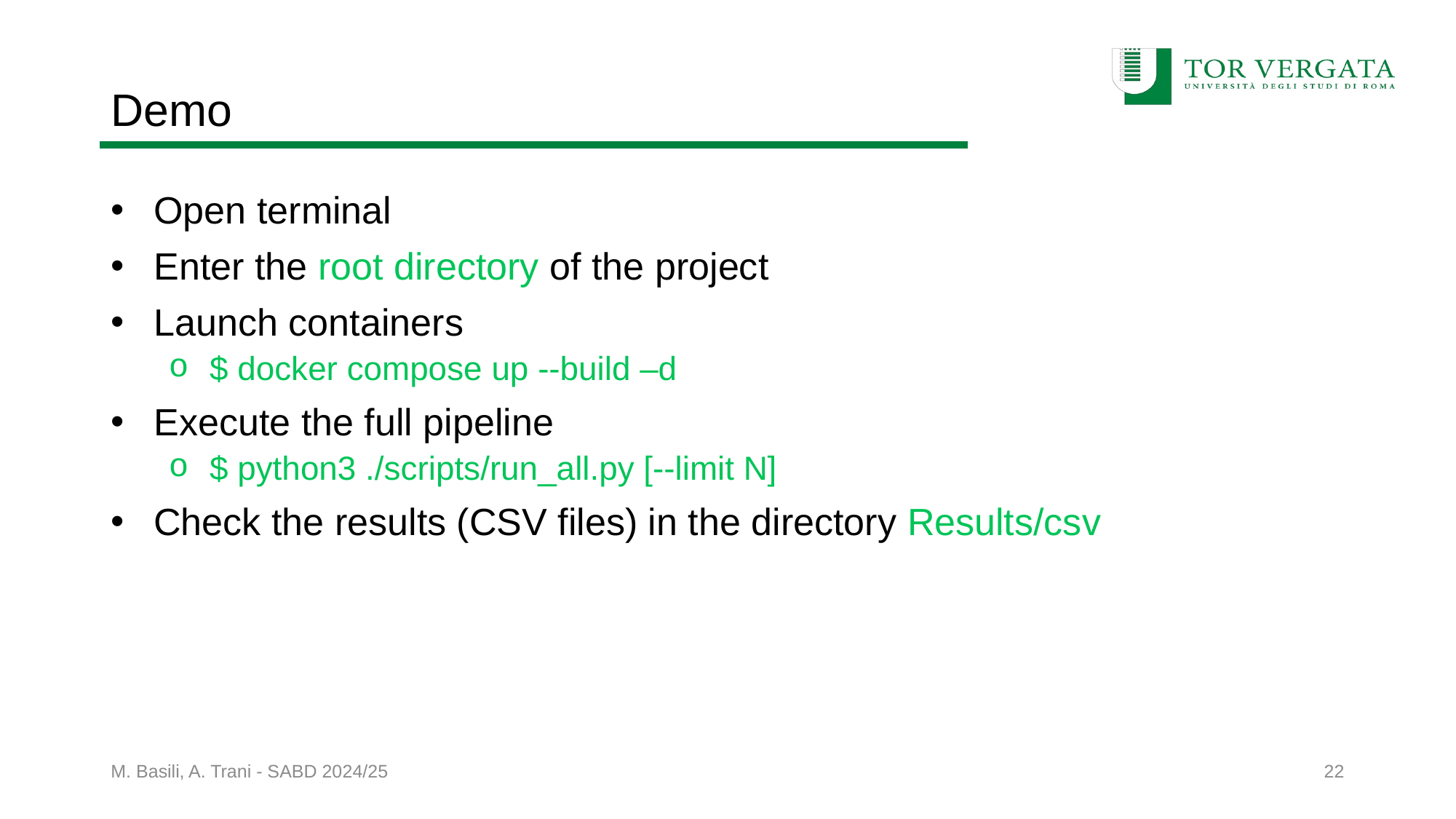

# Demo
Open terminal
Enter the root directory of the project
Launch containers
$ docker compose up --build –d
Execute the full pipeline
$ python3 ./scripts/run_all.py [--limit N]
Check the results (CSV files) in the directory Results/csv
M. Basili, A. Trani - SABD 2024/25
22